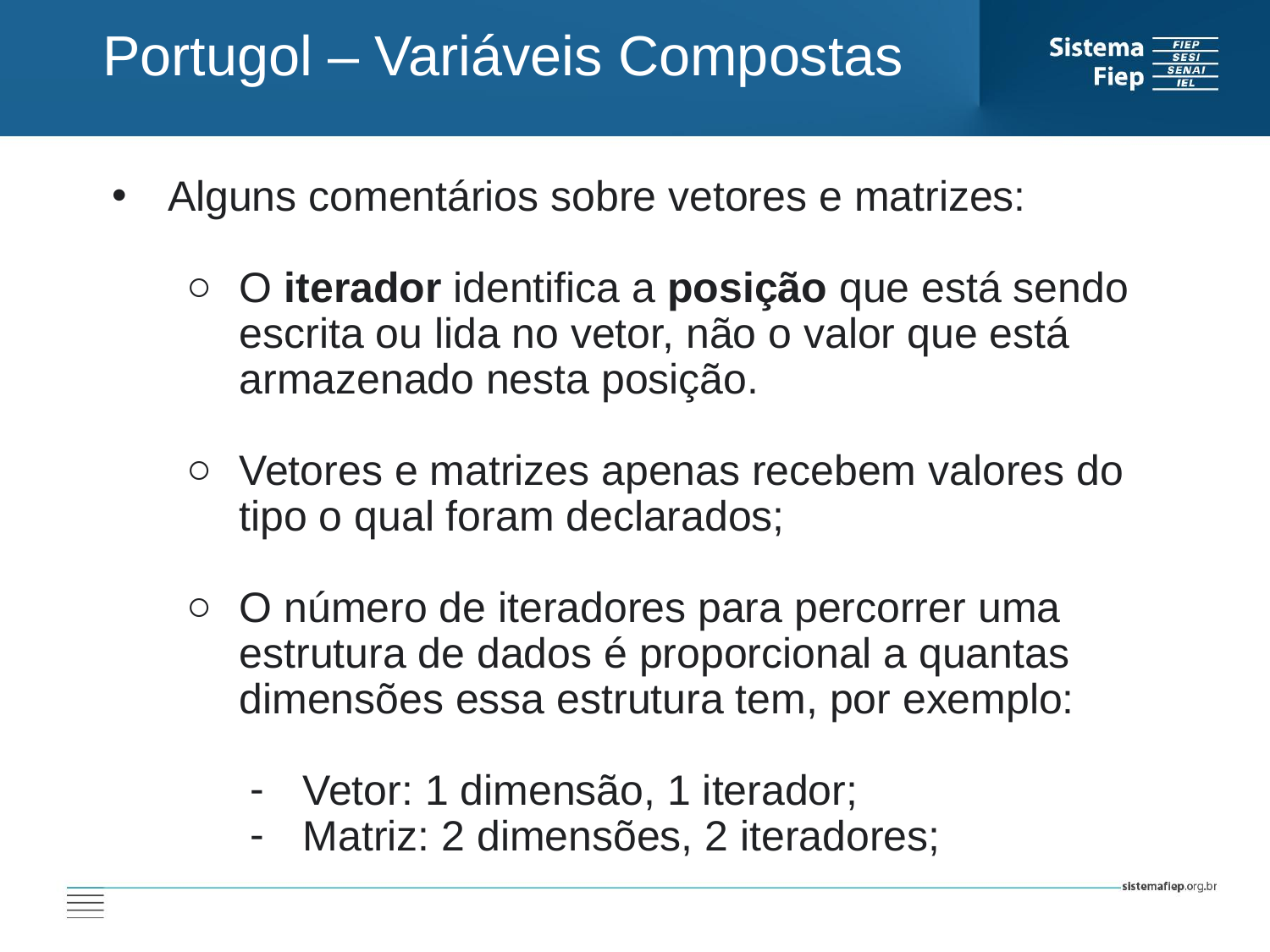

Portugol – Variáveis Compostas

  Alguns comentários sobre vetores e matrizes:

O iterador identifica a posição que está sendo escrita ou lida no vetor, não o valor que está armazenado nesta posição.

Vetores e matrizes apenas recebem valores do tipo o qual foram declarados;

O número de iteradores para percorrer uma estrutura de dados é proporcional a quantas dimensões essa estrutura tem, por exemplo:

Vetor: 1 dimensão, 1 iterador;
Matriz: 2 dimensões, 2 iteradores;